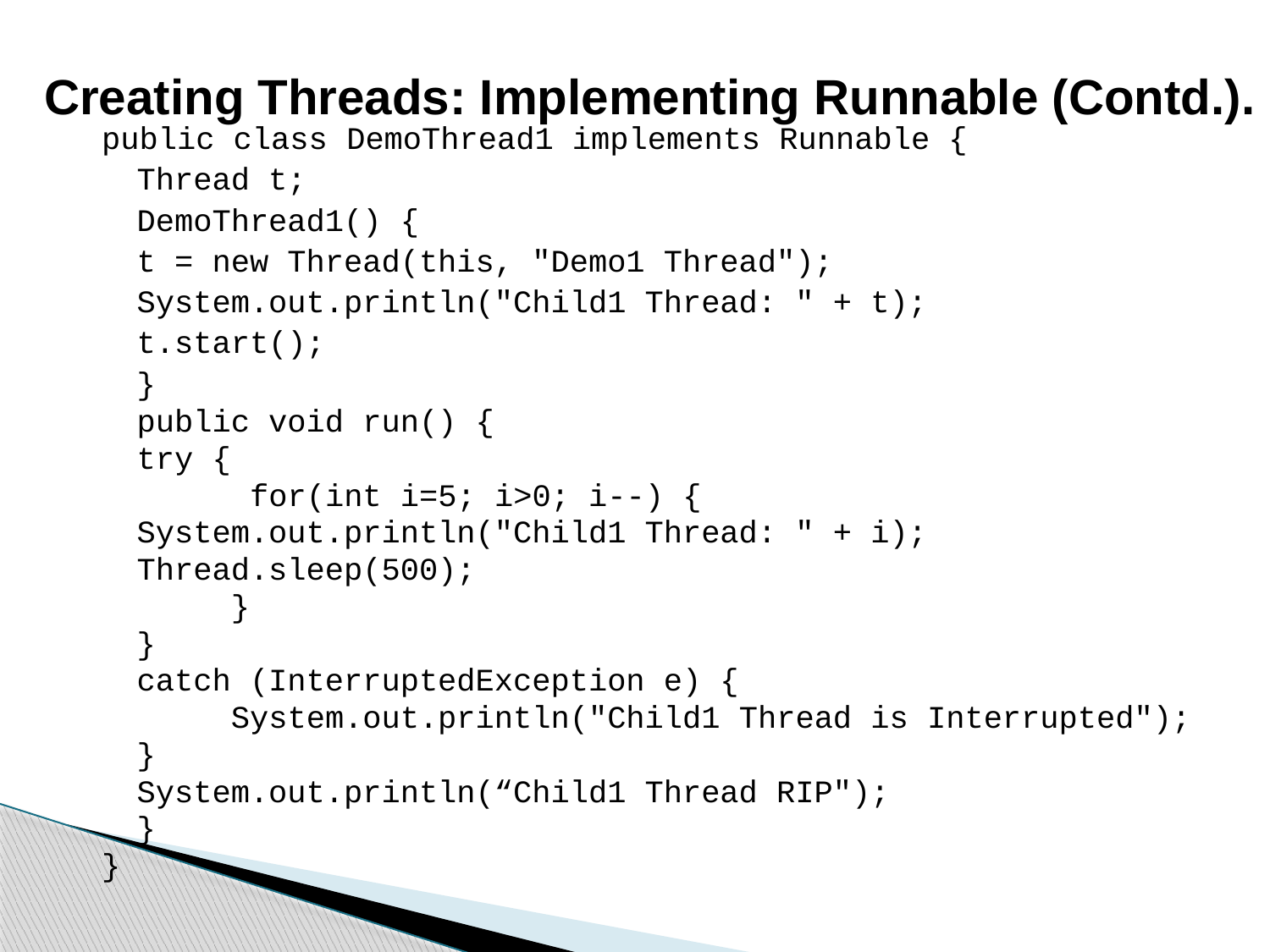

# Creating Threads: Implementing Runnable (Contd.).
public class DemoThread1 implements Runnable {
	Thread t;
	DemoThread1() {
		t = new Thread(this, "Demo1 Thread");
		System.out.println("Child1 Thread: " + t);
		t.start();
	}
	public void run() {
		try {
		      for(int i=5; i>0; i--) {
			System.out.println("Child1 Thread: " + i);
			Thread.sleep(500);
		     }
		}
		catch (InterruptedException e) {
		     System.out.println("Child1 Thread is Interrupted");
		}
		System.out.println(“Child1 Thread RIP");
	}
}